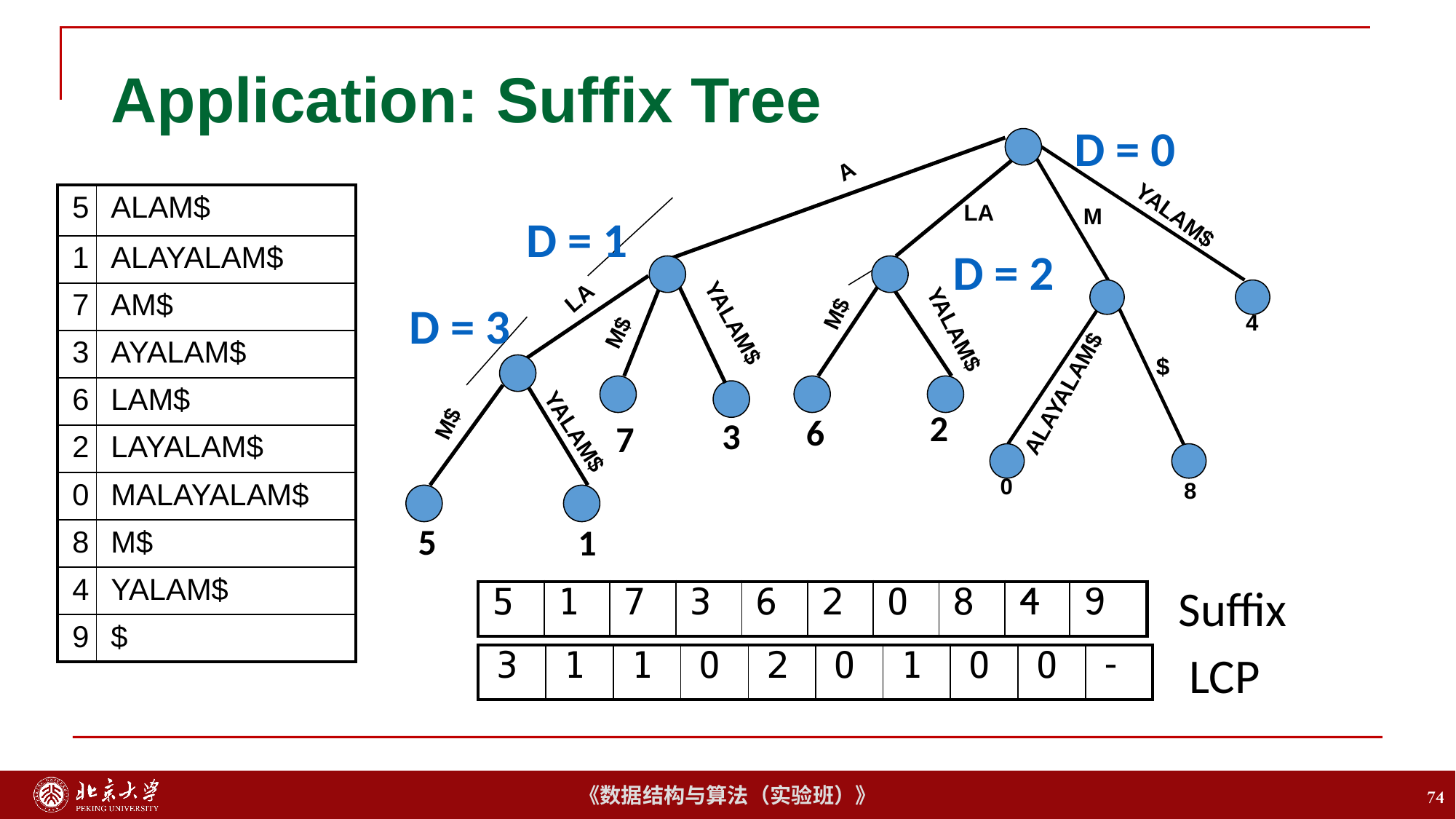

# Application: Suffix Tree
D = 0

YALAM$
M

4

$
ALAYALAM$

0
8
A

| 5 | ALAM$ |
| --- | --- |
| 1 | ALAYALAM$ |
| 7 | AM$ |
| 3 | AYALAM$ |
| 6 | LAM$ |
| 2 | LAYALAM$ |
| 0 | MALAYALAM$ |
| 8 | M$ |
| 4 | YALAM$ |
| 9 | $ |
LA
D = 1
D = 2

LA

D = 3
M$
YALAM$
YALAM$
M$

2
M$
6
3
7
YALAM$

5
1
Suffix
| 5 | 1 | 7 | 3 | 6 | 2 | 0 | 8 | 4 | 9 |
| --- | --- | --- | --- | --- | --- | --- | --- | --- | --- |
LCP
| 3 | 1 | 1 | 0 | 2 | 0 | 1 | 0 | 0 | - |
| --- | --- | --- | --- | --- | --- | --- | --- | --- | --- |
74